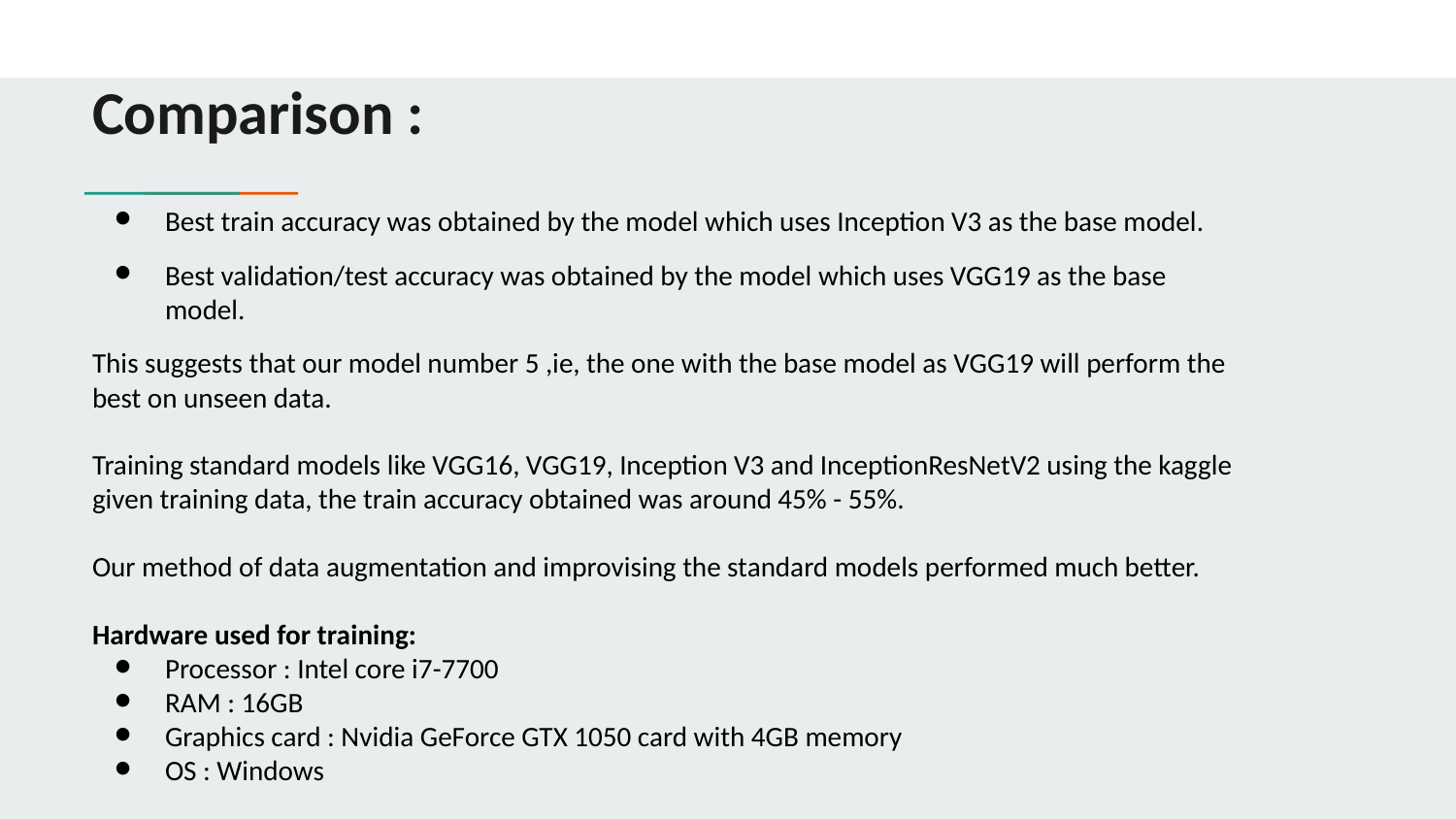

Comparison :

Best train accuracy was obtained by the model which uses Inception V3 as the base model.
Best validation/test accuracy was obtained by the model which uses VGG19 as the base model.
This suggests that our model number 5 ,ie, the one with the base model as VGG19 will perform the best on unseen data.

Training standard models like VGG16, VGG19, Inception V3 and InceptionResNetV2 using the kaggle given training data, the train accuracy obtained was around 45% - 55%.

Our method of data augmentation and improvising the standard models performed much better.

Hardware used for training:
Processor : Intel core i7-7700
RAM : 16GB
Graphics card : Nvidia GeForce GTX 1050 card with 4GB memory
OS : Windows